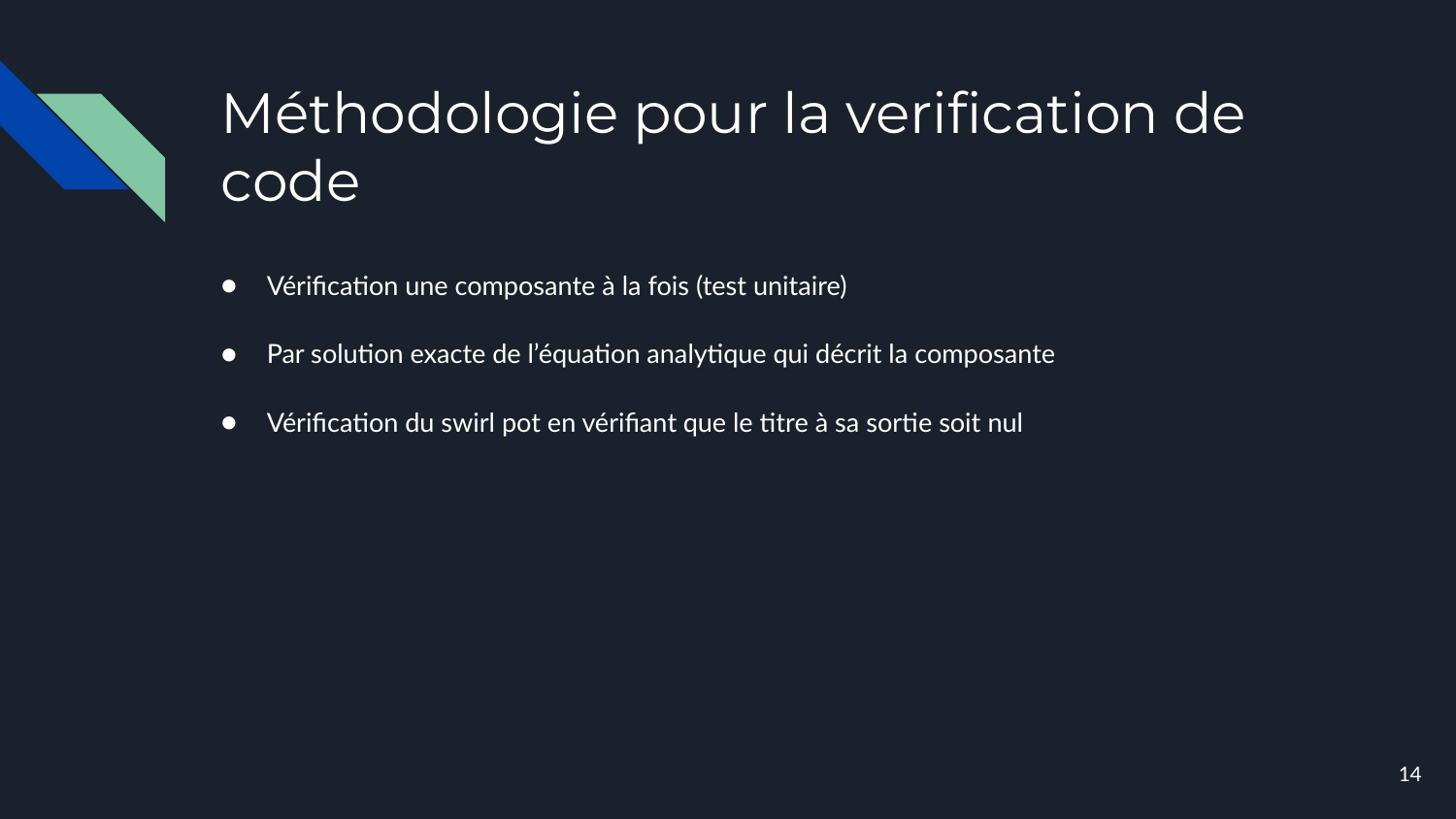

# Méthodologie pour la verification de code
Vérification une composante à la fois (test unitaire)
Par solution exacte de l’équation analytique qui décrit la composante
Vérification du swirl pot en vérifiant que le titre à sa sortie soit nul
14